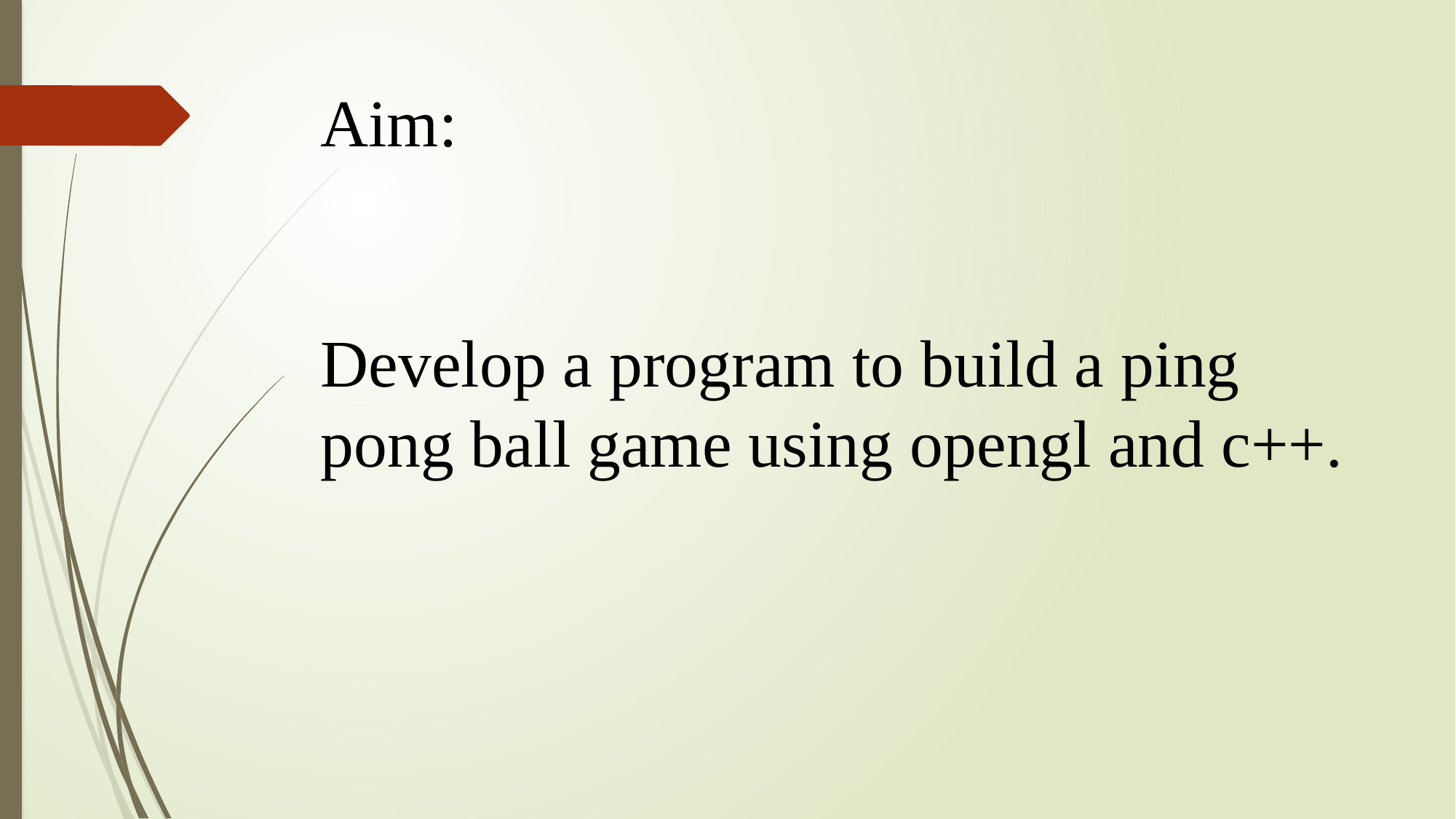

# Aim: Develop a program to build a ping pong ball game using opengl and c++.